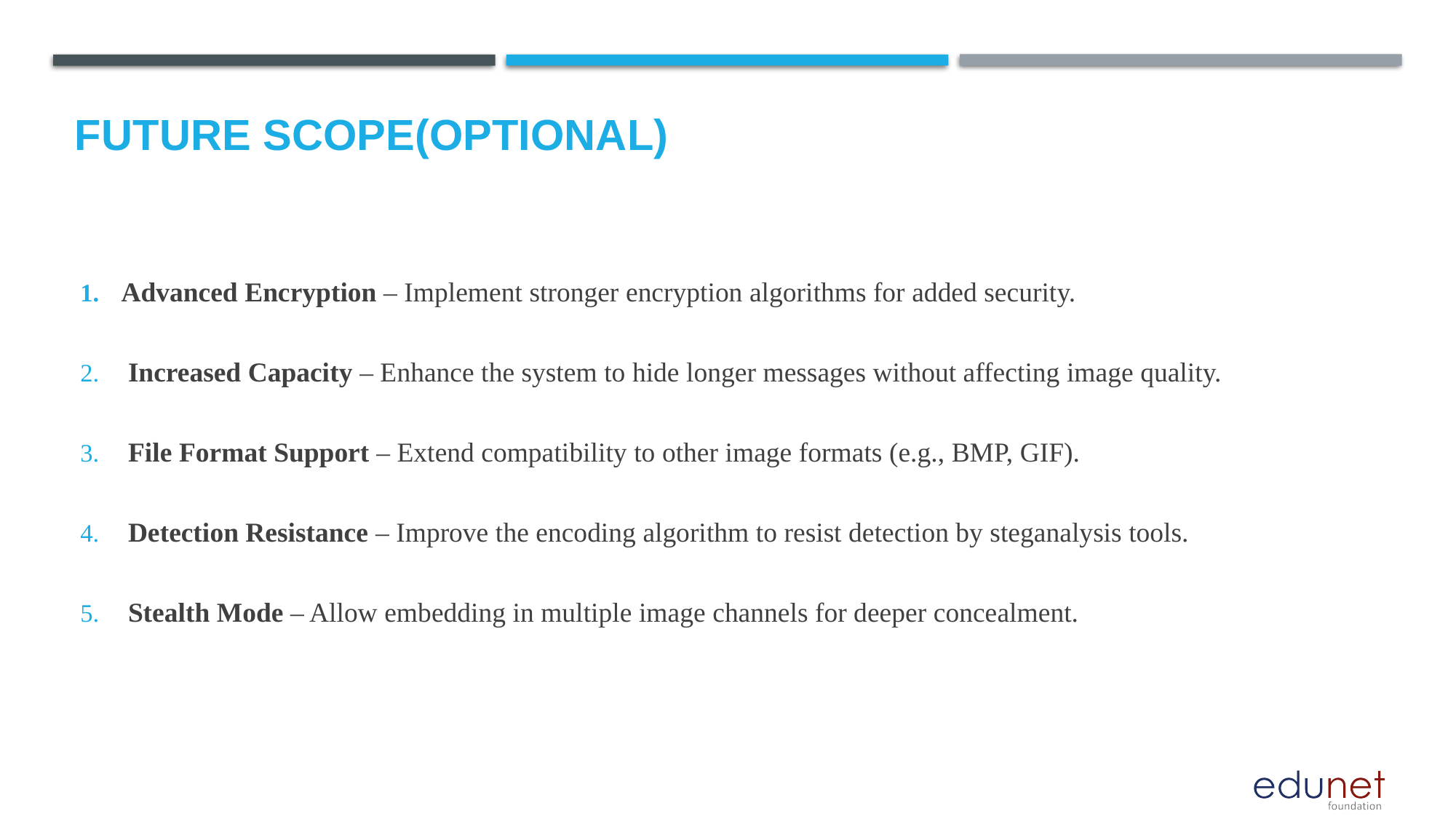

Future scope(optional)
Advanced Encryption – Implement stronger encryption algorithms for added security.
 Increased Capacity – Enhance the system to hide longer messages without affecting image quality.
 File Format Support – Extend compatibility to other image formats (e.g., BMP, GIF).
 Detection Resistance – Improve the encoding algorithm to resist detection by steganalysis tools.
 Stealth Mode – Allow embedding in multiple image channels for deeper concealment.